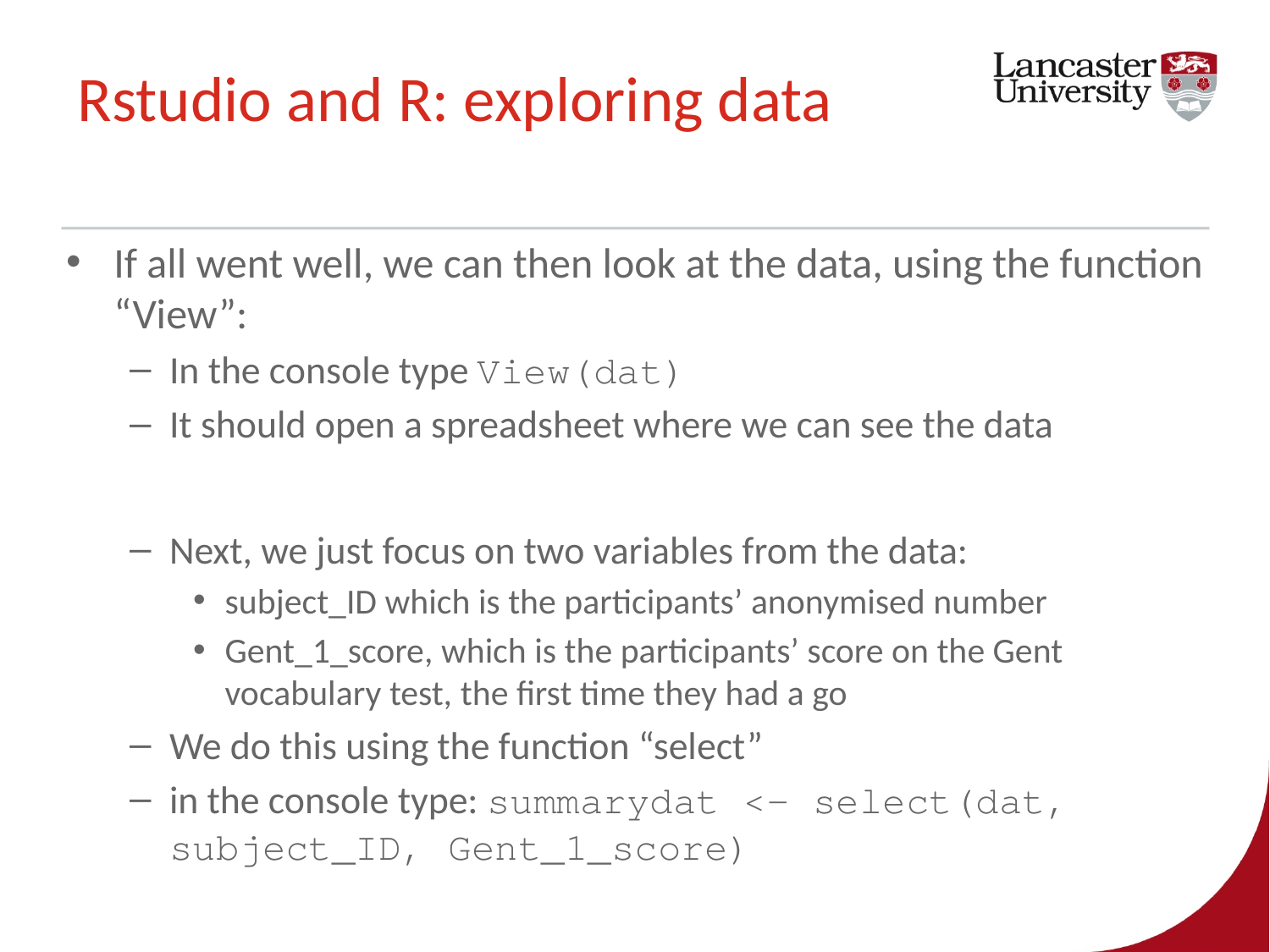

# Rstudio and R: exploring data
If all went well, we can then look at the data, using the function “View”:
In the console type View(dat)
It should open a spreadsheet where we can see the data

Next, we just focus on two variables from the data:
subject_ID which is the participants’ anonymised number
Gent_1_score, which is the participants’ score on the Gent vocabulary test, the first time they had a go
We do this using the function “select”
in the console type: summarydat <- select(dat, subject_ID, Gent_1_score)